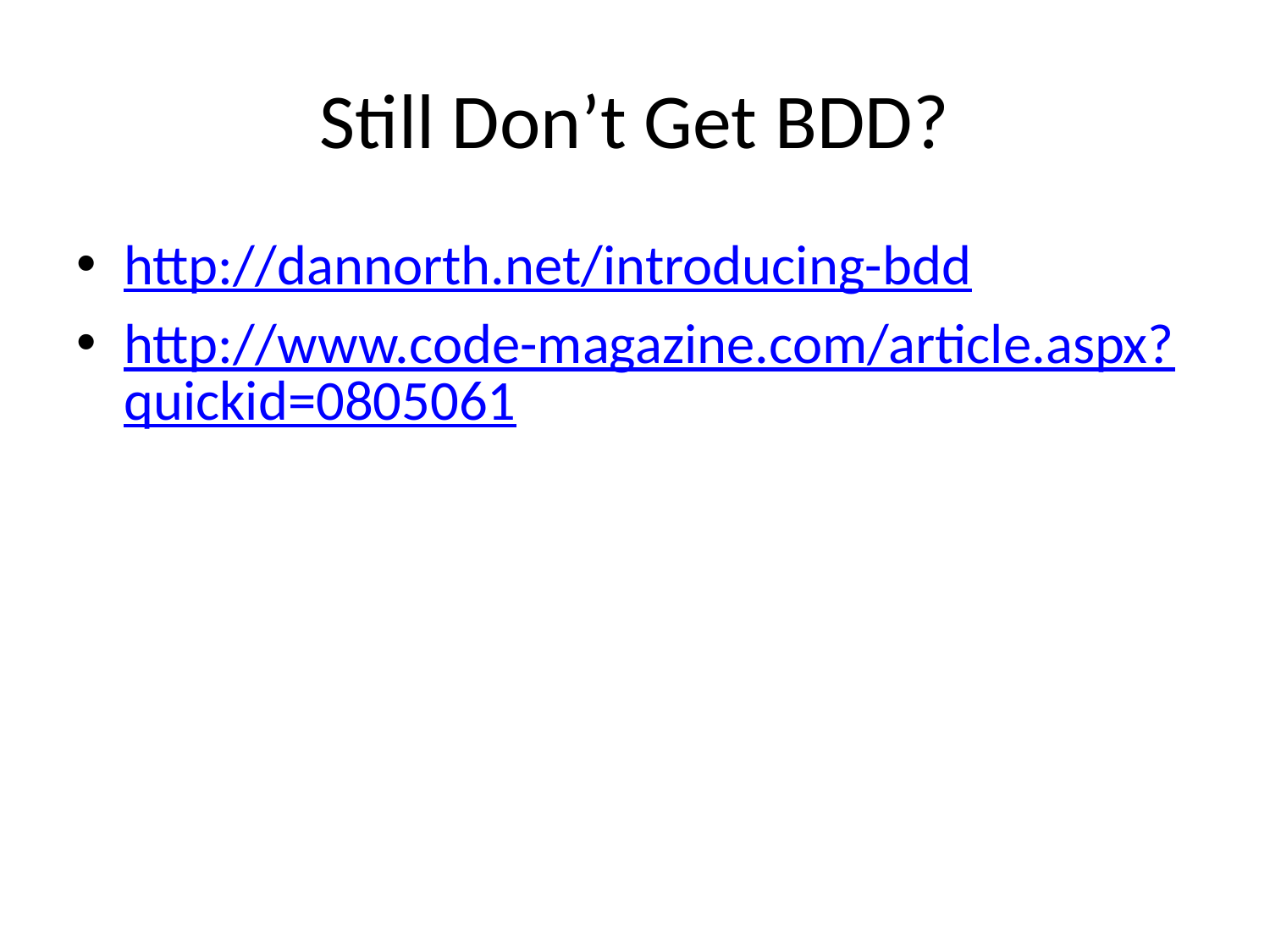

# Still Don’t Get BDD?
http://dannorth.net/introducing-bdd
http://www.code-magazine.com/article.aspx?quickid=0805061